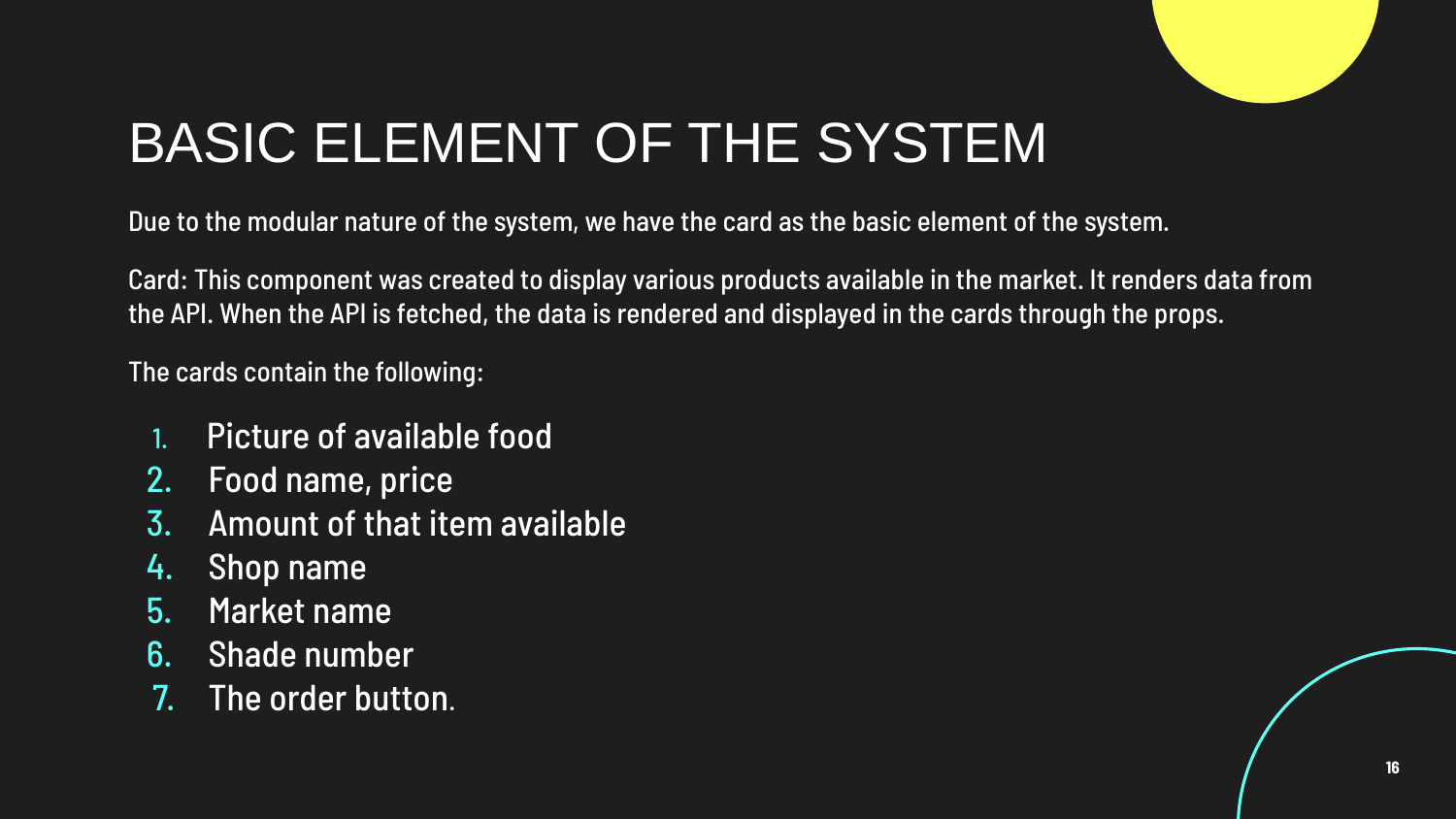

# BASIC ELEMENT OF THE SYSTEM
Due to the modular nature of the system, we have the card as the basic element of the system.
Card: This component was created to display various products available in the market. It renders data from the API. When the API is fetched, the data is rendered and displayed in the cards through the props.
The cards contain the following:
 Picture of available food
 Food name, price
 Amount of that item available
 Shop name
 Market name
 Shade number
 The order button.

16